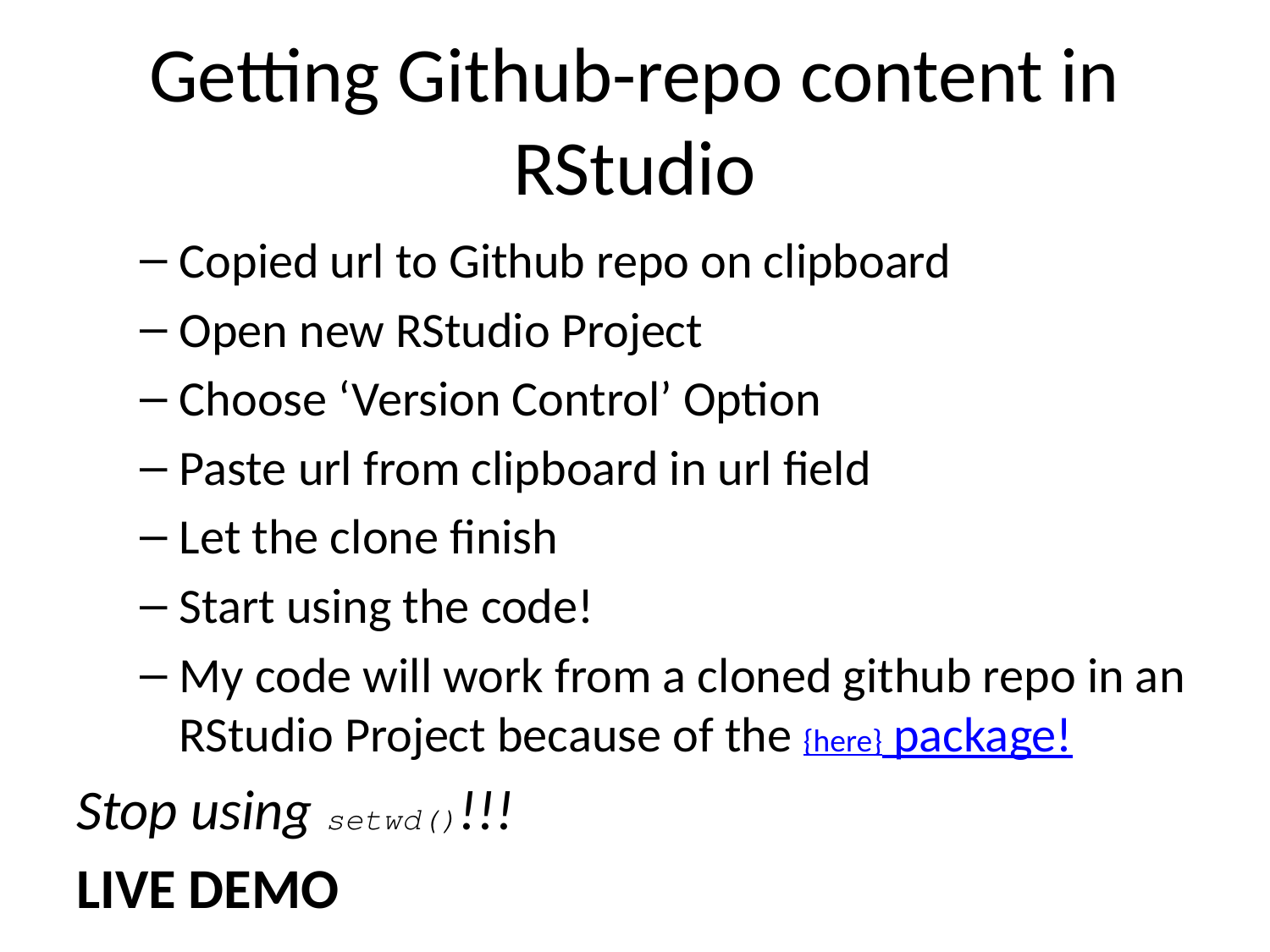

# Getting Github-repo content in RStudio
Copied url to Github repo on clipboard
Open new RStudio Project
Choose ‘Version Control’ Option
Paste url from clipboard in url field
Let the clone finish
Start using the code!
My code will work from a cloned github repo in an RStudio Project because of the {here} package!
Stop using setwd()!!!
LIVE DEMO